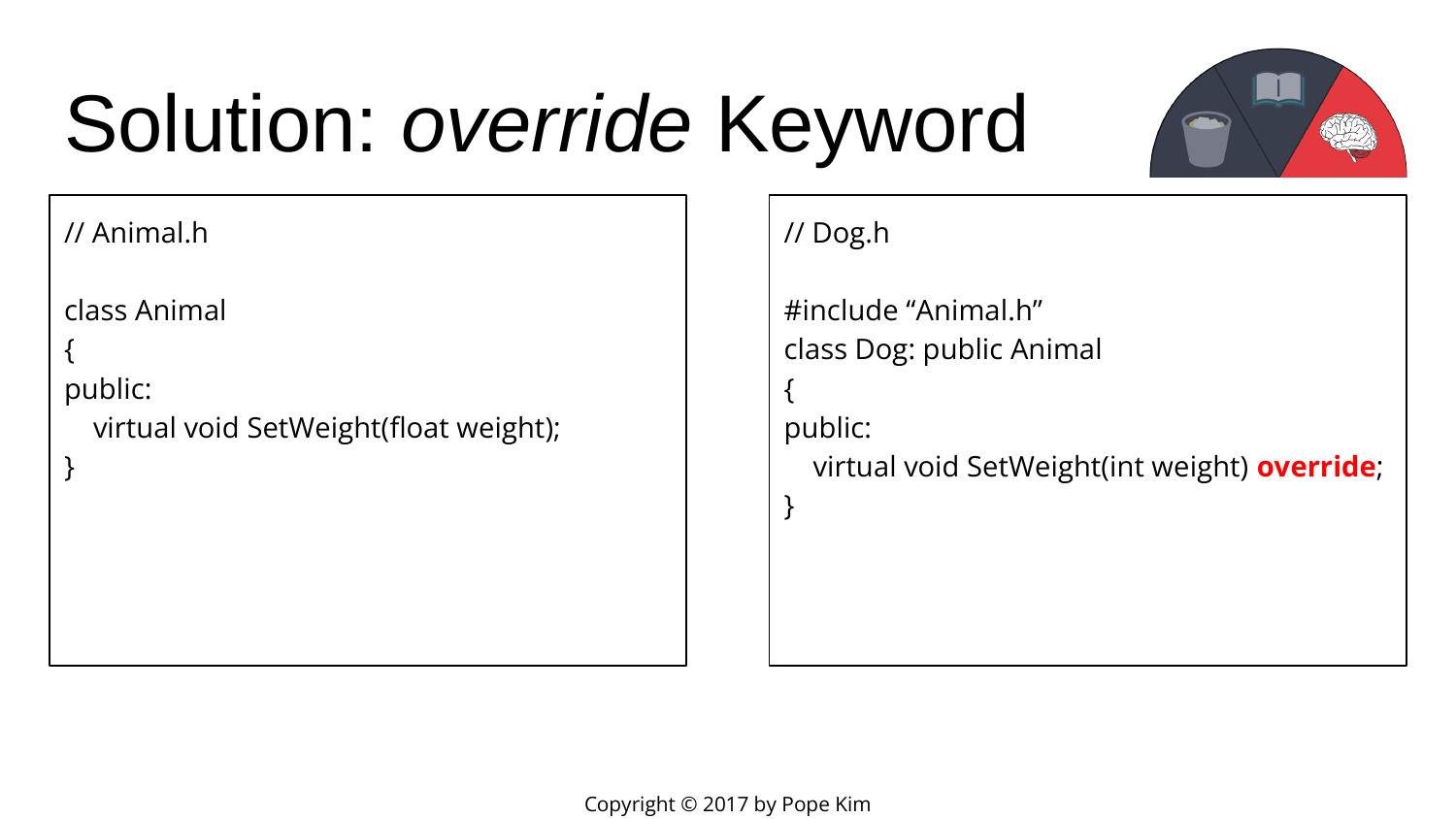

# Solution: override Keyword
// Animal.h

class Animal
{
public:
    virtual void SetWeight(float weight);
}
// Dog.h

#include “Animal.h”
class Dog: public Animal
{
public:
    virtual void SetWeight(int weight) override;
}